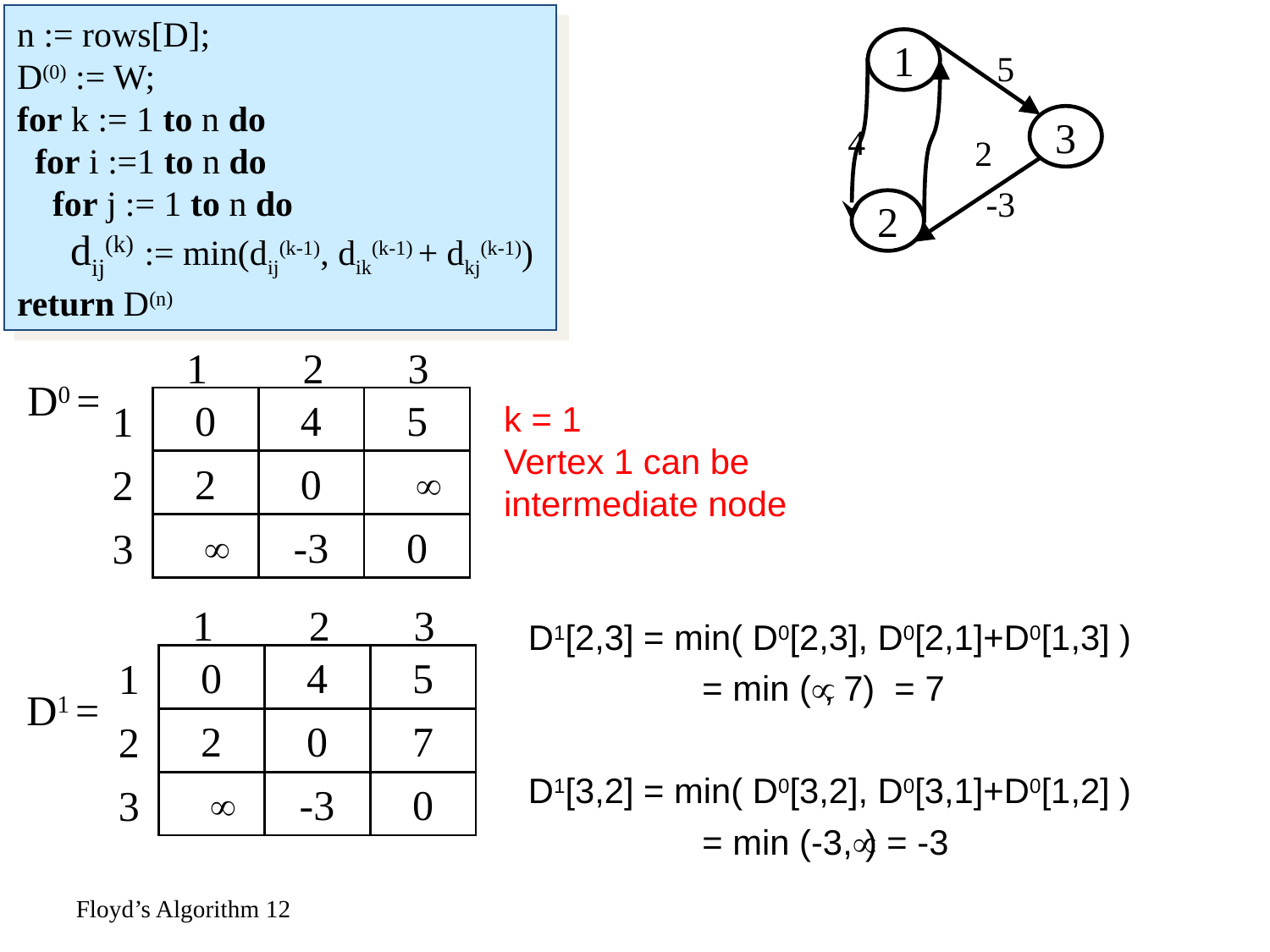

n := rows[D];
D(0) := W;
for k := 1 to n do
  for i :=1 to n do
    for j := 1 to n do
      dij(k) := min(dij(k-1), dik(k-1) + dkj(k-1))
return D(n)
1
3
2
5
4
2
-3
1
2
3
1
0
4
5
2
0
 ∞
 ∞
-3
0
2
3
D0 =
k = 1
Vertex 1 can be intermediate node
1
2
3
1
0
4
5
2
0
7
 ∞
-3
0
2
3
D1[2,3] = min( D0[2,3], D0[2,1]+D0[1,3] )
		= min (∝, 7)  = 7

D1[3,2] = min( D0[3,2], D0[3,1]+D0[1,2] )
		= min (-3,∝) = -3

 D1 =
Floyd’s Algorithm 12